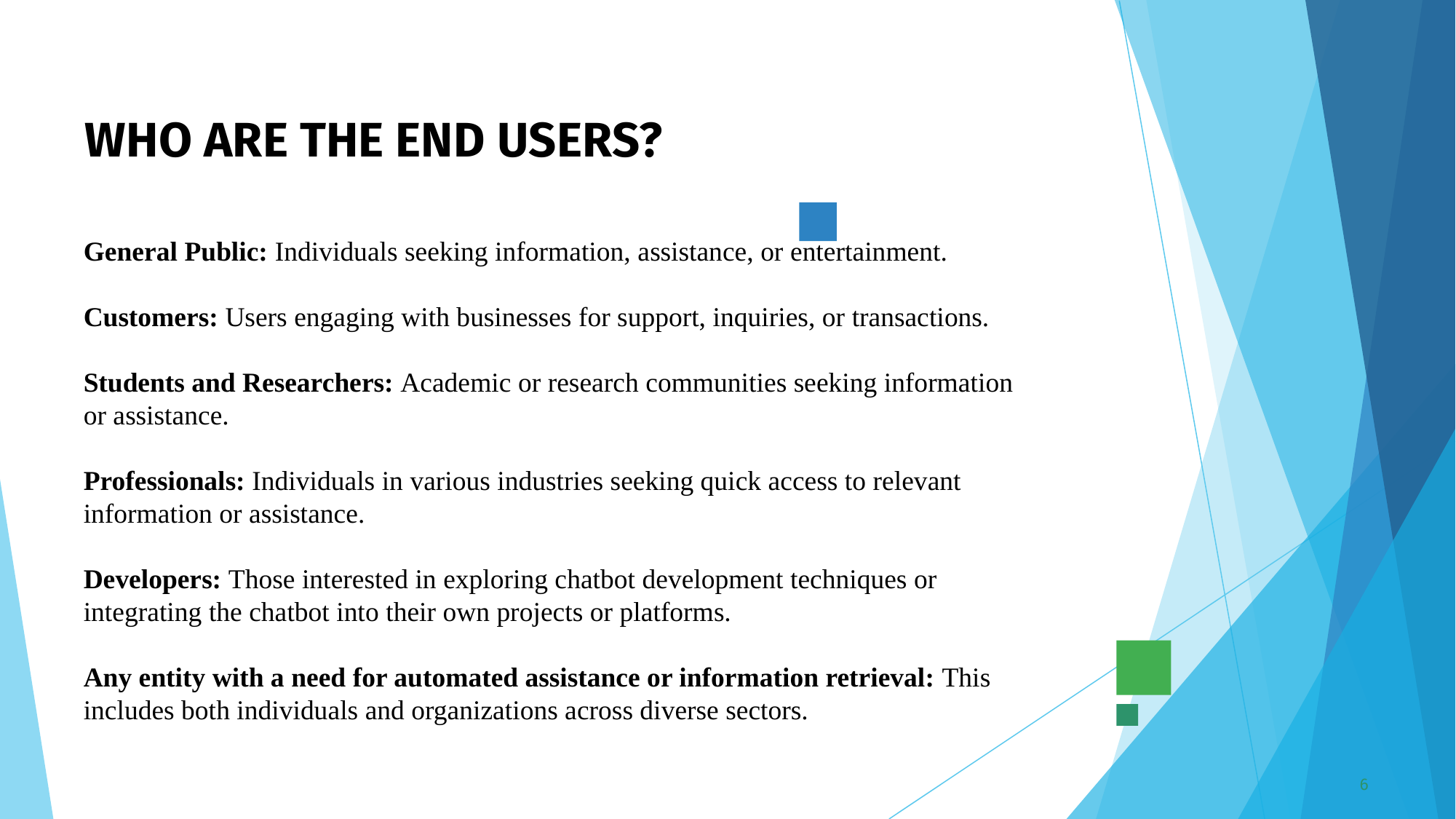

# WHO ARE THE END USERS?

General Public: Individuals seeking information, assistance, or entertainment.

Customers: Users engaging with businesses for support, inquiries, or transactions.

Students and Researchers: Academic or research communities seeking information or assistance.

Professionals: Individuals in various industries seeking quick access to relevant information or assistance.

Developers: Those interested in exploring chatbot development techniques or integrating the chatbot into their own projects or platforms.

Any entity with a need for automated assistance or information retrieval: This includes both individuals and organizations across diverse sectors.

6